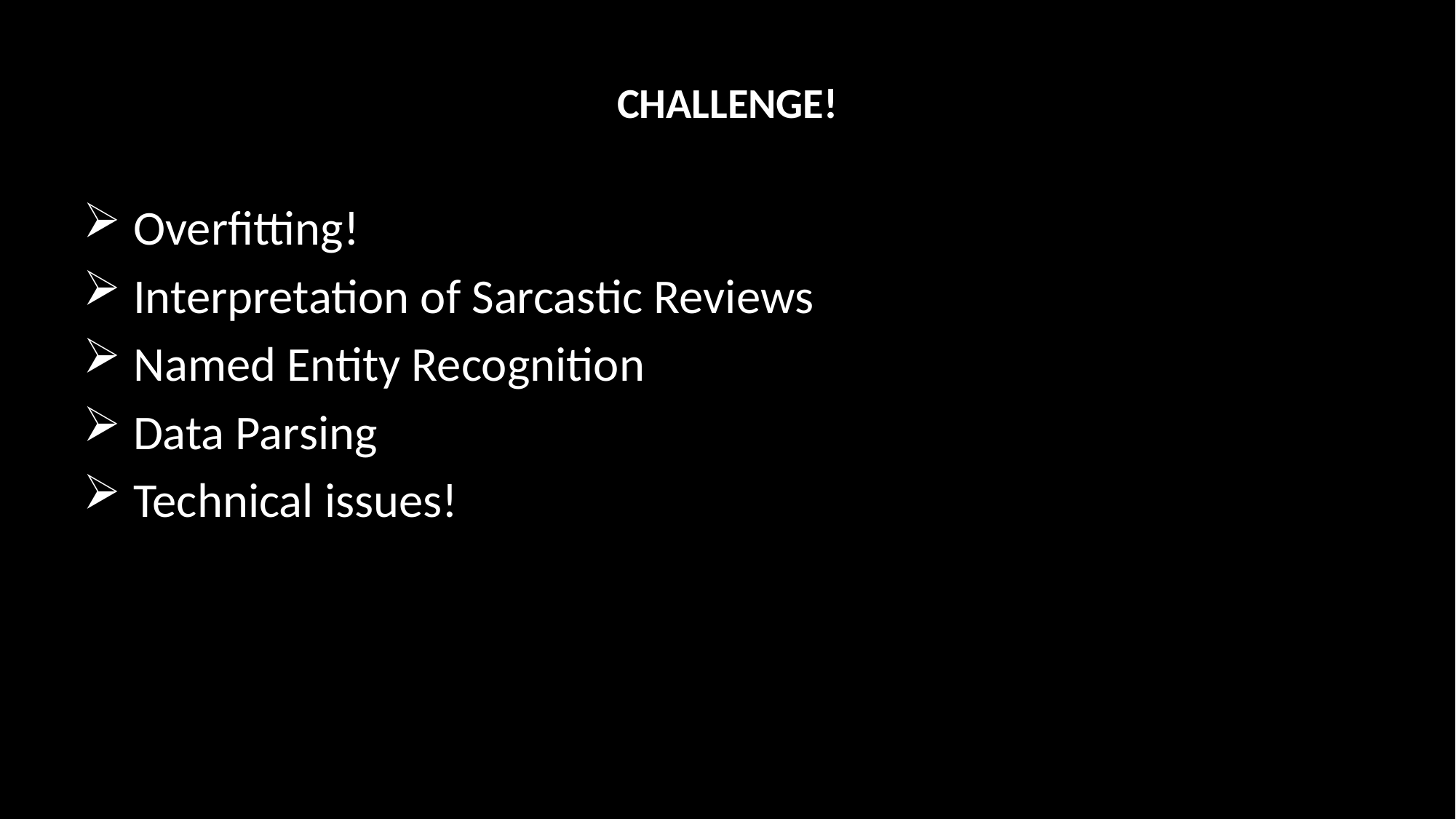

# CHALLENGE!
 Overfitting!
 Interpretation of Sarcastic Reviews
 Named Entity Recognition
 Data Parsing
 Technical issues!